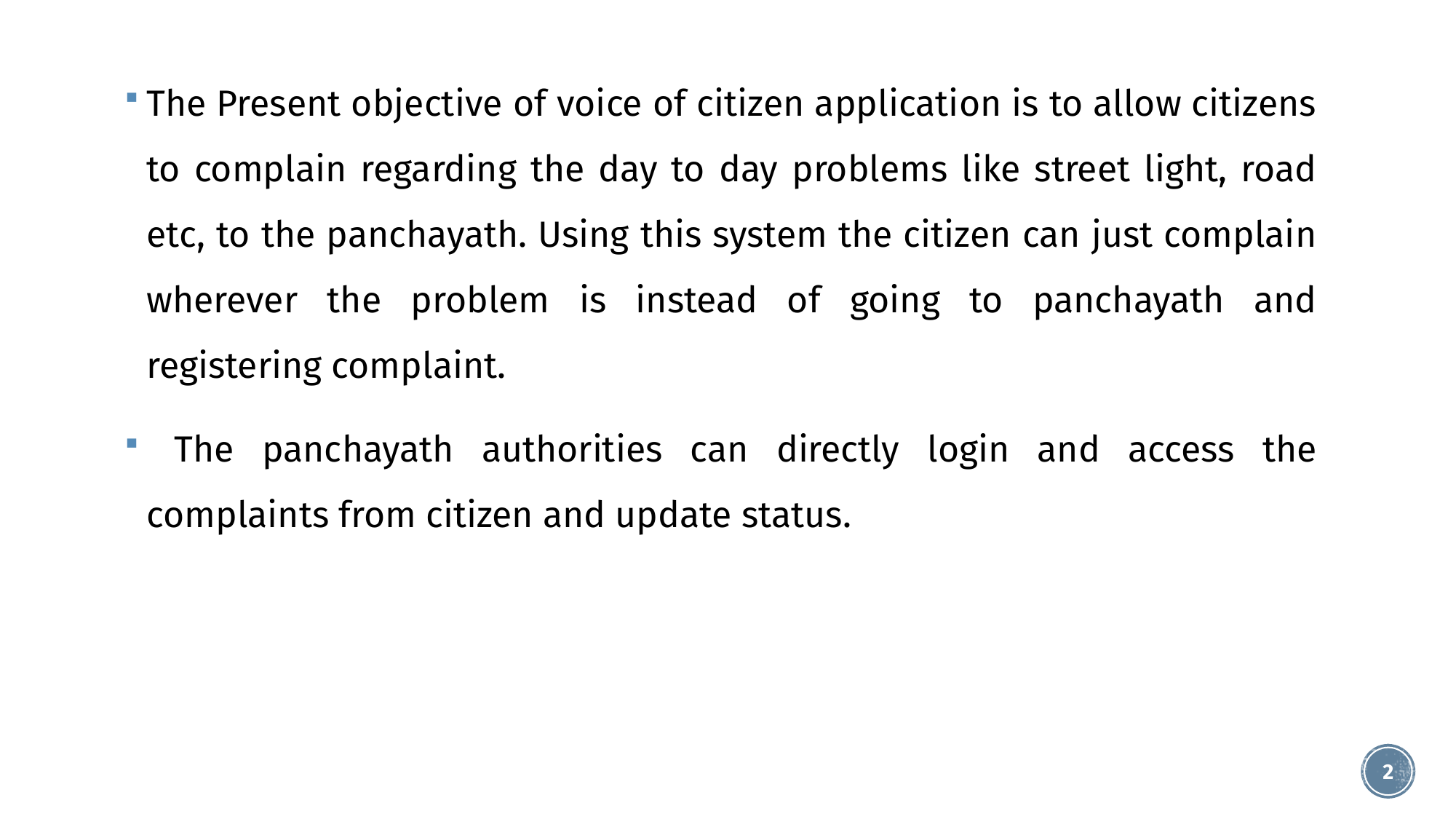

The Present objective of voice of citizen application is to allow citizens to complain regarding the day to day problems like street light, road etc, to the panchayath. Using this system the citizen can just complain wherever the problem is instead of going to panchayath and registering complaint.
 The panchayath authorities can directly login and access the complaints from citizen and update status.
2